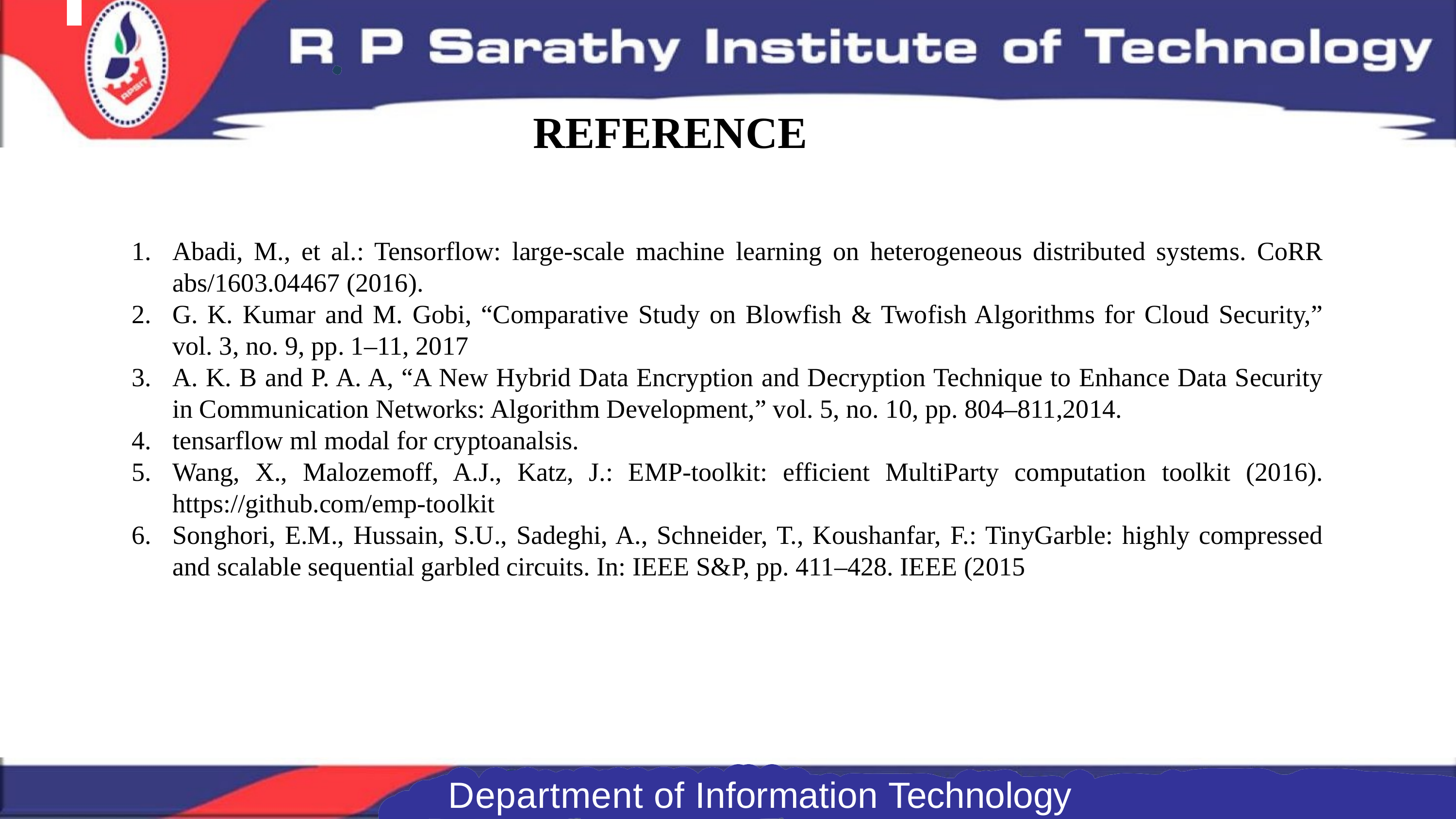

REFERENCE
Abadi, M., et al.: Tensorflow: large-scale machine learning on heterogeneous distributed systems. CoRR abs/1603.04467 (2016).
G. K. Kumar and M. Gobi, “Comparative Study on Blowfish & Twofish Algorithms for Cloud Security,” vol. 3, no. 9, pp. 1–11, 2017
A. K. B and P. A. A, “A New Hybrid Data Encryption and Decryption Technique to Enhance Data Security in Communication Networks: Algorithm Development,” vol. 5, no. 10, pp. 804–811,2014.
tensarflow ml modal for cryptoanalsis.
Wang, X., Malozemoff, A.J., Katz, J.: EMP-toolkit: efficient MultiParty computation toolkit (2016). https://github.com/emp-toolkit
Songhori, E.M., Hussain, S.U., Sadeghi, A., Schneider, T., Koushanfar, F.: TinyGarble: highly compressed and scalable sequential garbled circuits. In: IEEE S&P, pp. 411–428. IEEE (2015
Department of Information Technology